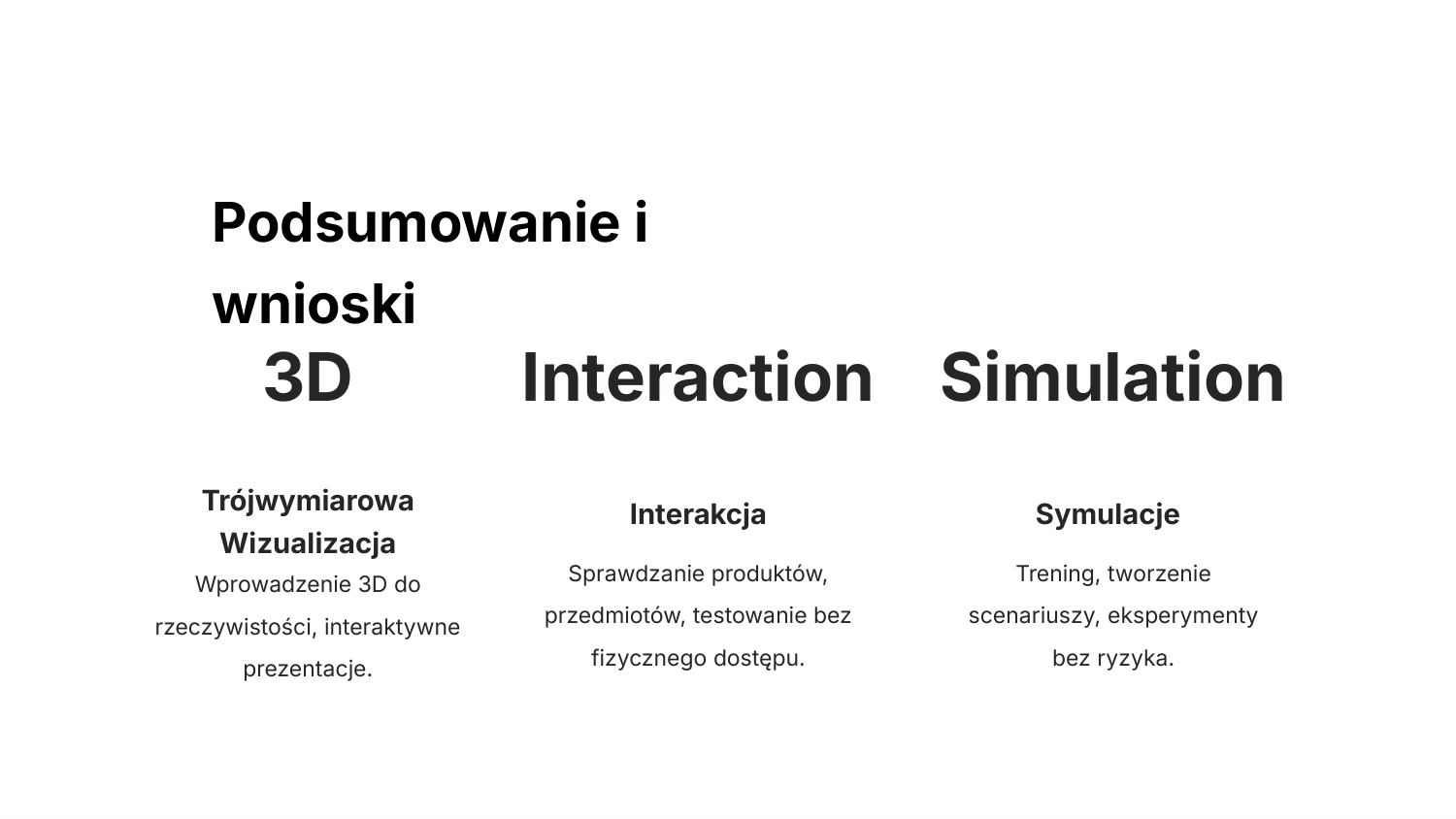

Podsumowanie i wnioski
Interaction
Simulation
3D
Trójwymiarowa Wizualizacja
Interakcja
Symulacje
Sprawdzanie produktów, przedmiotów, testowanie bez fizycznego dostępu.
Trening, tworzenie scenariuszy, eksperymenty bez ryzyka.
Wprowadzenie 3D do rzeczywistości, interaktywne prezentacje.